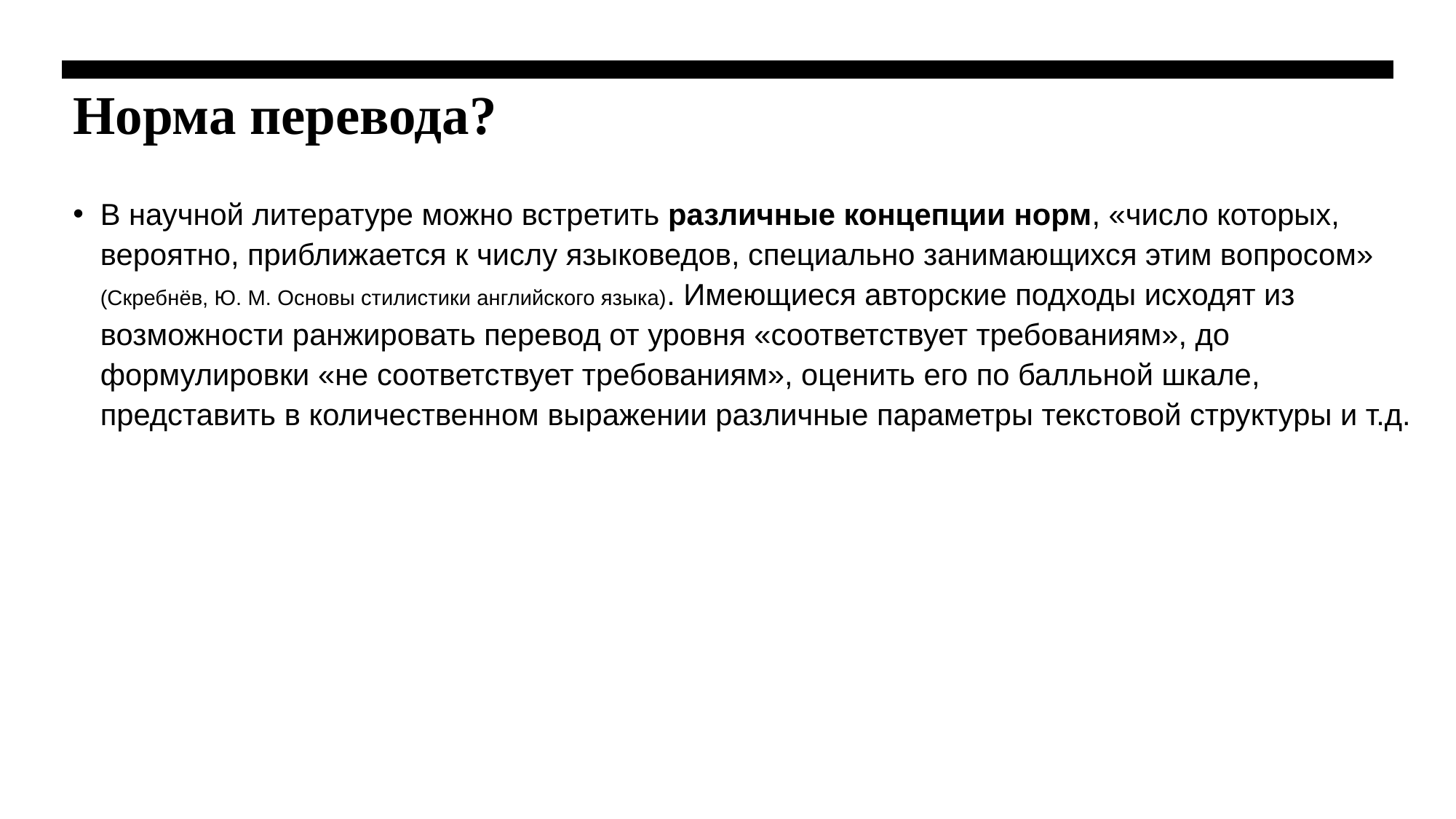

# Норма перевода?
В научной литературе можно встретить различные концепции норм, «число которых, вероятно, приближается к числу языковедов, специально занимающихся этим вопросом» (Скребнёв, Ю. М. Основы стилистики английского языка). Имеющиеся авторские подходы исходят из возможности ранжировать перевод от уровня «соответствует требованиям», до формулировки «не соответствует требованиям», оценить его по балльной шкале, представить в количественном выражении различные параметры текстовой структуры и т.д.